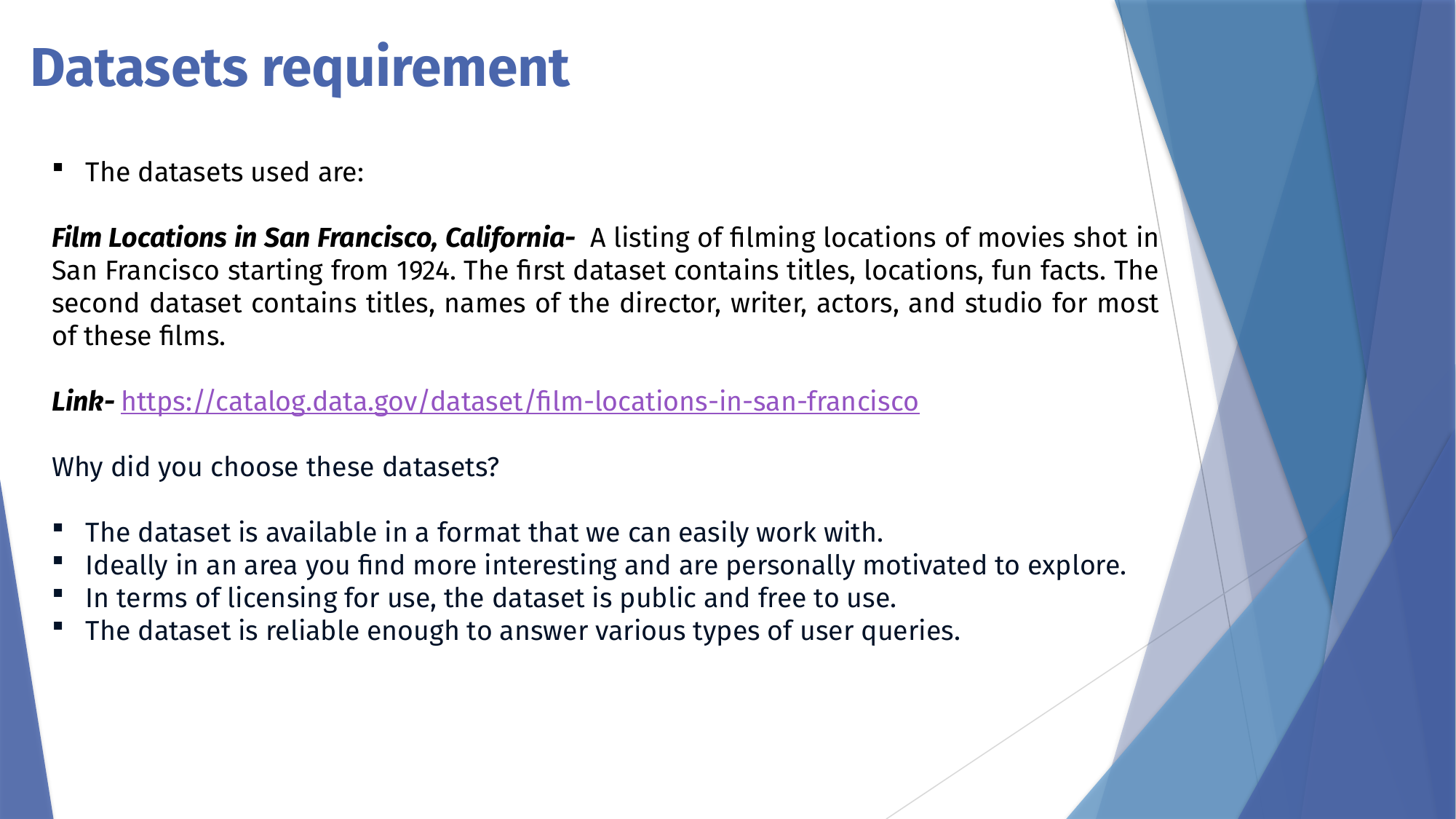

# Datasets requirement

The datasets used are:

Film Locations in San Francisco, California-  A listing of filming locations of movies shot in San Francisco starting from 1924. The first dataset contains titles, locations, fun facts. The second dataset contains titles, names of the director, writer, actors, and studio for most of these films.

Link- https://catalog.data.gov/dataset/film-locations-in-san-francisco

Why did you choose these datasets?

The dataset is available in a format that we can easily work with.
Ideally in an area you find more interesting and are personally motivated to explore.
In terms of licensing for use, the dataset is public and free to use.
The dataset is reliable enough to answer various types of user queries.